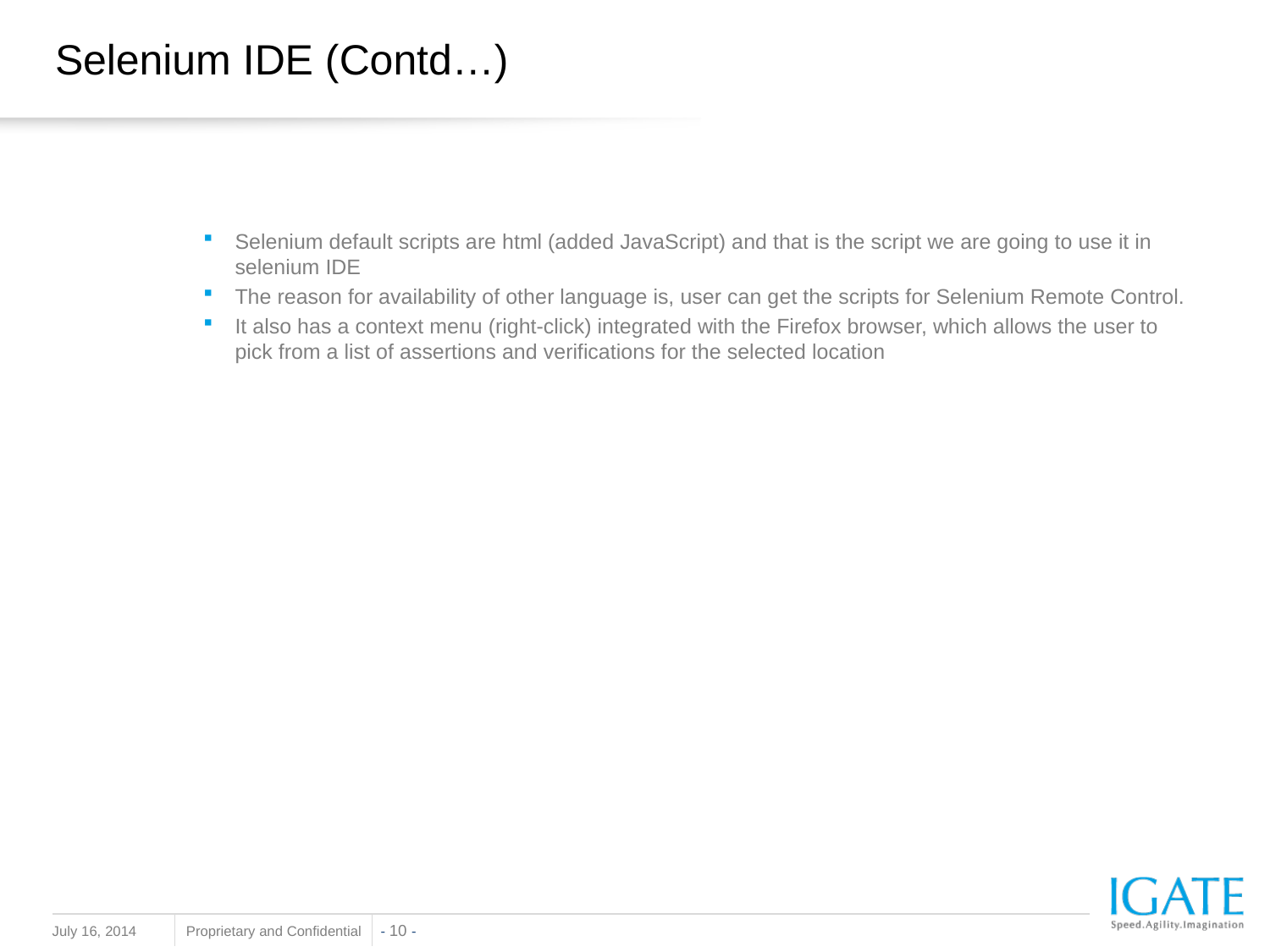

# Selenium IDE (Contd…)
Selenium default scripts are html (added JavaScript) and that is the script we are going to use it in selenium IDE
The reason for availability of other language is, user can get the scripts for Selenium Remote Control.
It also has a context menu (right-click) integrated with the Firefox browser, which allows the user to pick from a list of assertions and verifications for the selected location